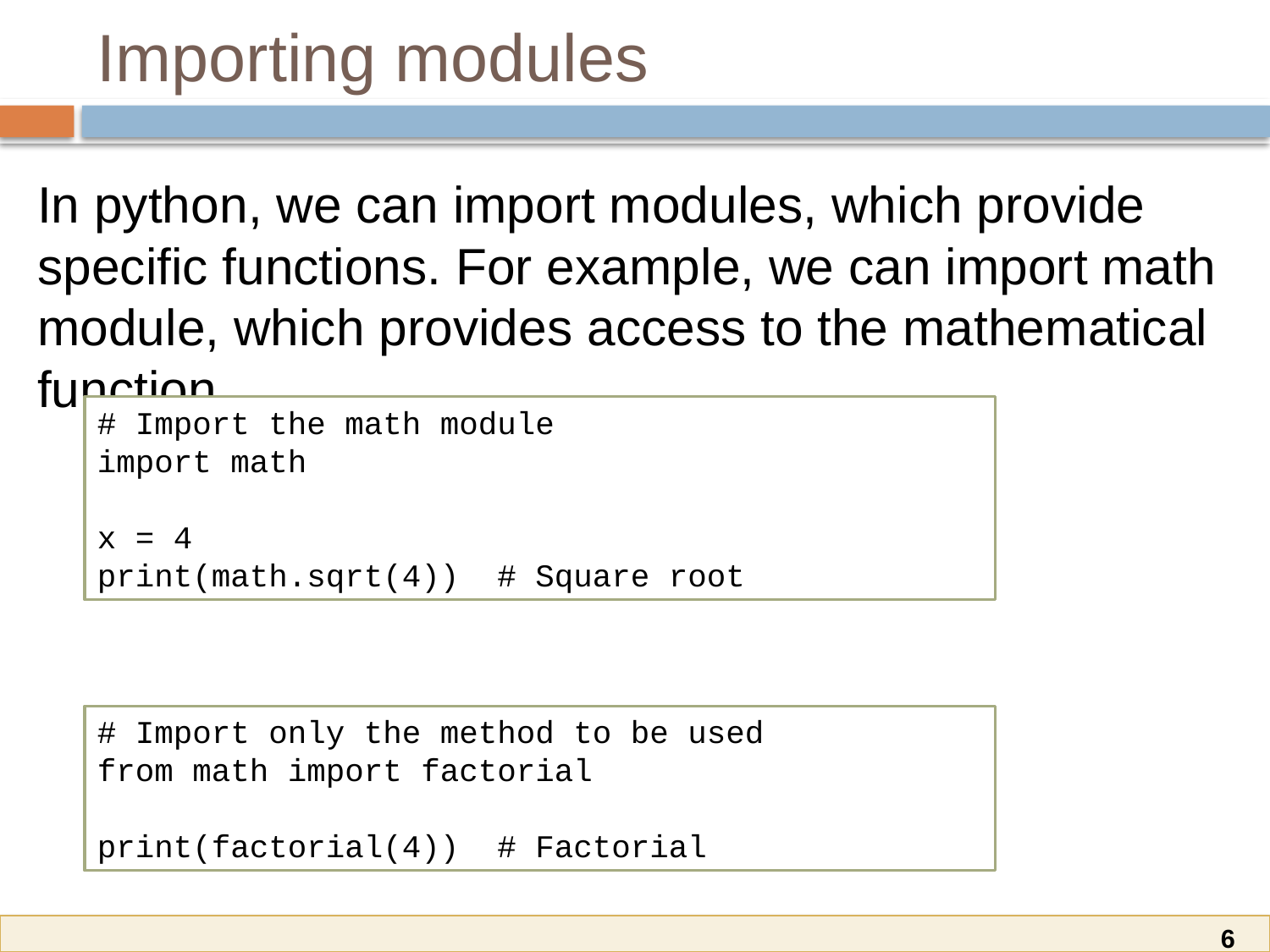

# Importing modules
In python, we can import modules, which provide specific functions. For example, we can import math module, which provides access to the mathematical function
# Import the math module
import math
x = 4
print(math.sqrt(4))  # Square root
# Import only the method to be used
from math import factorial
print(factorial(4))  # Factorial
6